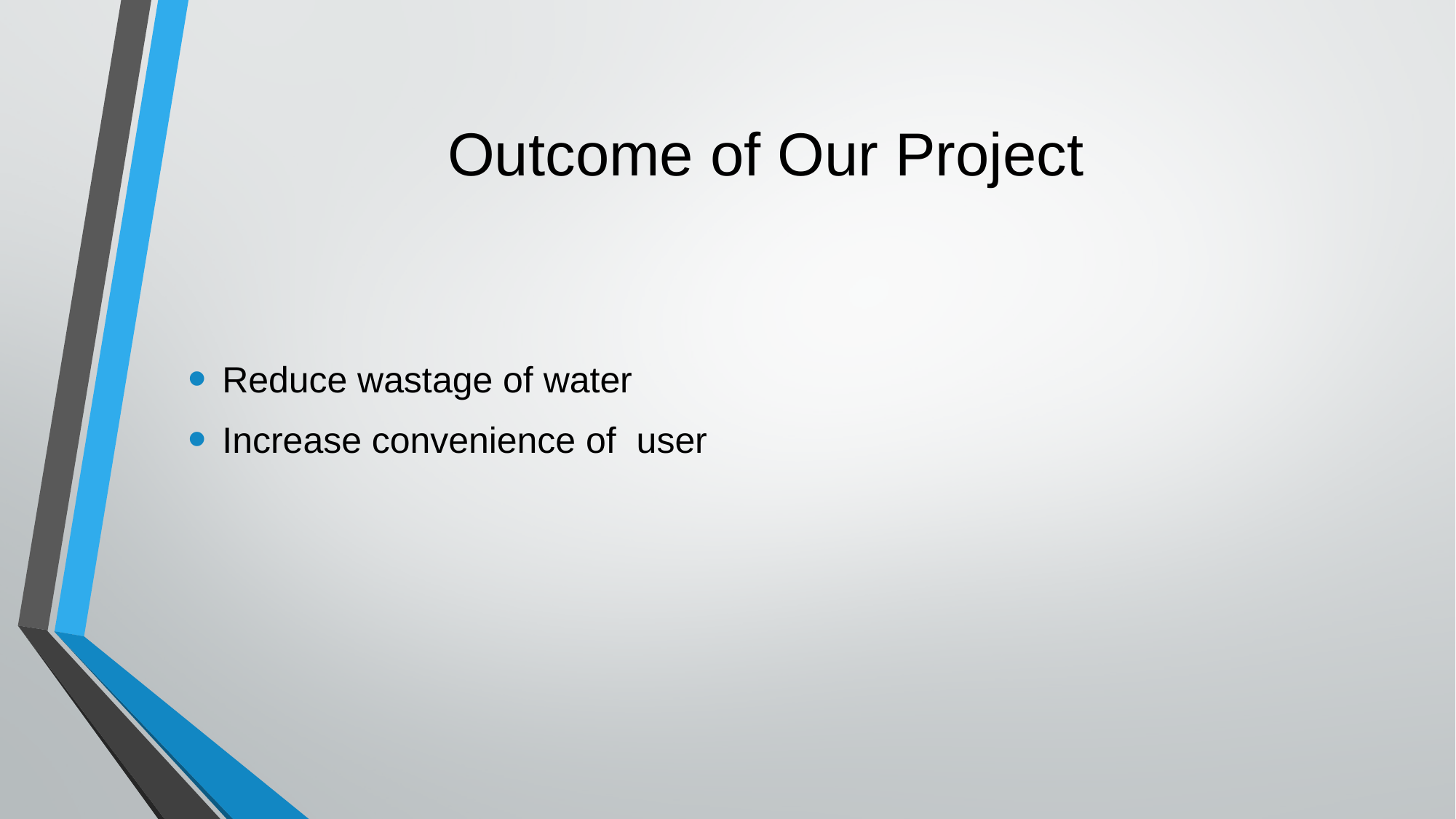

# Outcome of Our Project
Reduce wastage of water
Increase convenience of  user